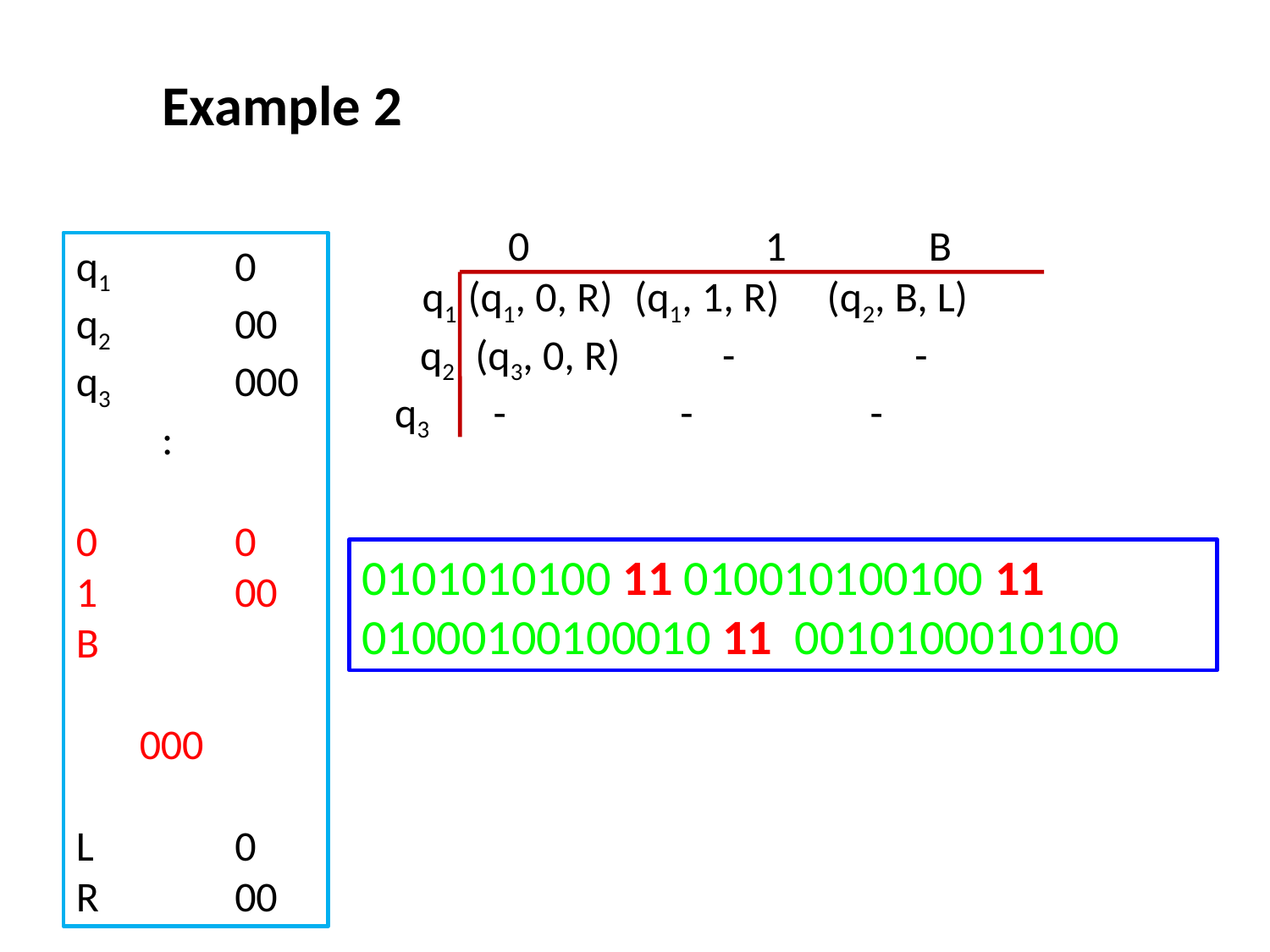

Example 2

			0			       1		    B
                                 q1  (q1, 0, R)	  (q1, 1, R)     (q2, B, L)
	  q2 	 (q3, 0, R)		-			-
		                             q3 	 -			-			-

q1		0
q2		00
q3		000
         :

0		0
          00
B      		000

L		0
R		00

0101010100 11 010010100100 11  01000100100010 11  0010100010100